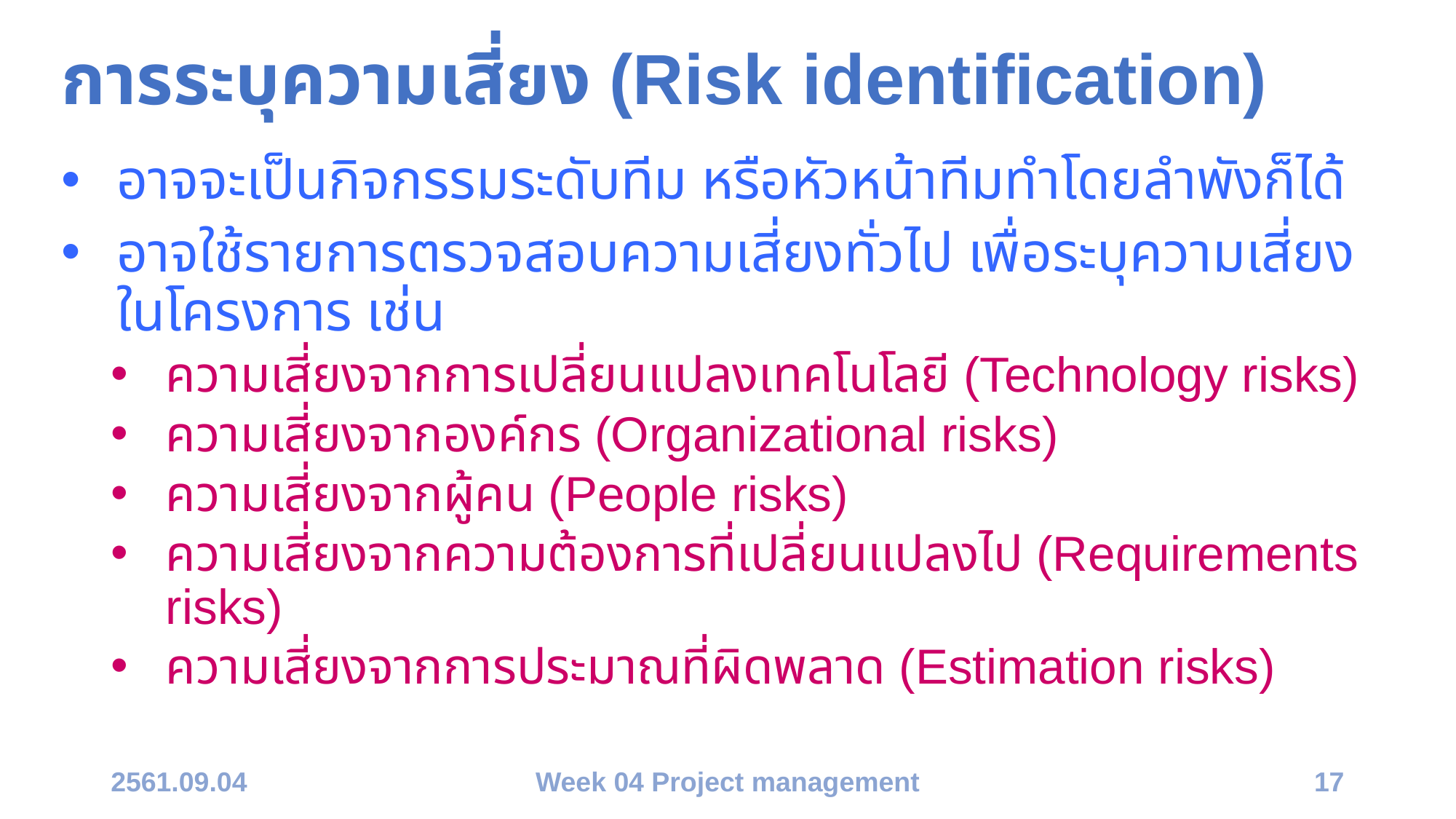

# การระบุความเสี่ยง (Risk identification)
อาจจะเป็นกิจกรรมระดับทีม หรือหัวหน้าทีมทำโดยลำพังก็ได้
อาจใช้รายการตรวจสอบความเสี่ยงทั่วไป เพื่อระบุความเสี่ยงในโครงการ เช่น
ความเสี่ยงจากการเปลี่ยนแปลงเทคโนโลยี (Technology risks)
ความเสี่ยงจากองค์กร (Organizational risks)
ความเสี่ยงจากผู้คน (People risks)
ความเสี่ยงจากความต้องการที่เปลี่ยนแปลงไป (Requirements risks)
ความเสี่ยงจากการประมาณที่ผิดพลาด (Estimation risks)

2561.09.04
Week 04 Project management
17